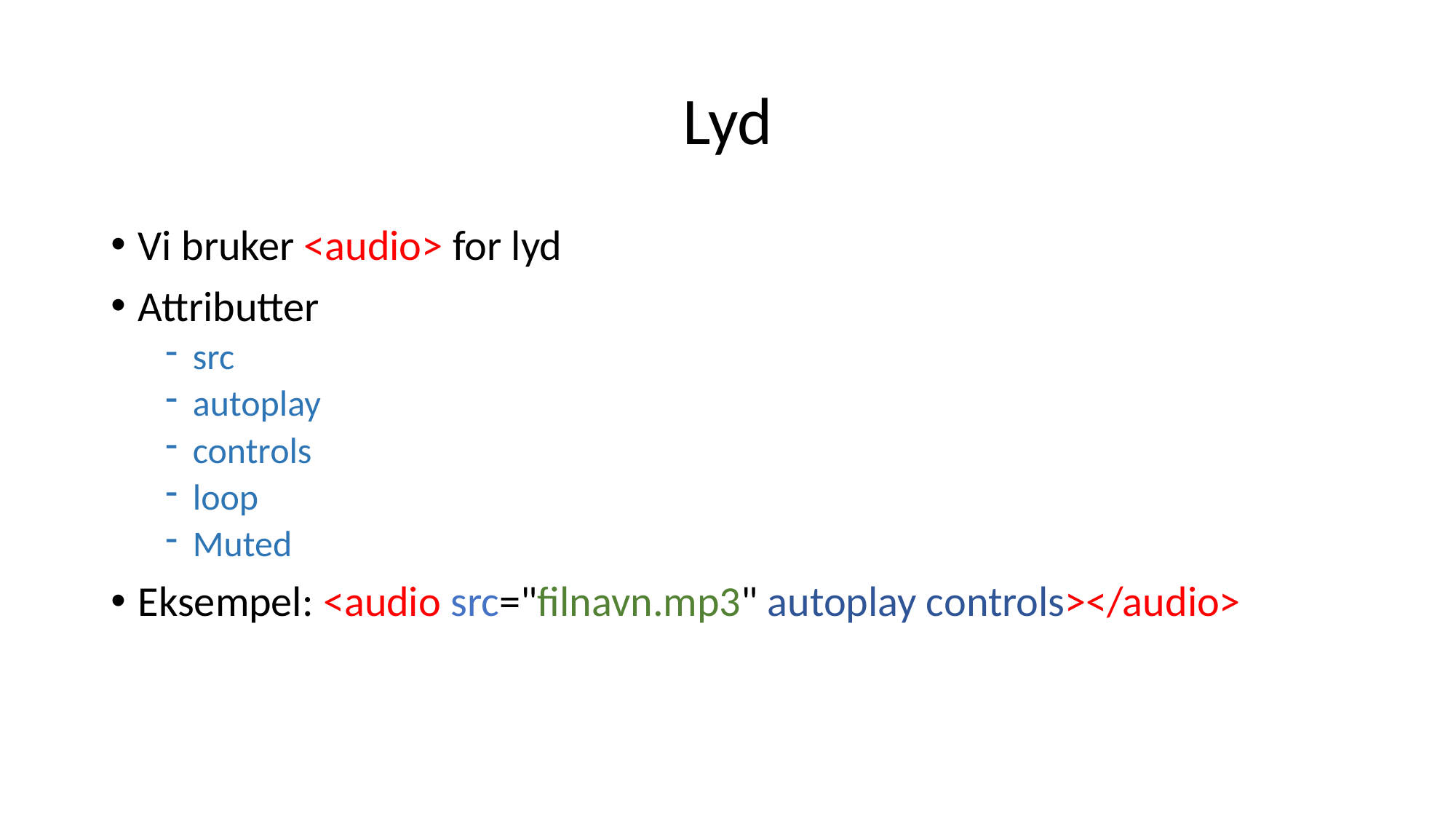

# Lyd
Vi bruker <audio> for lyd
Attributter
src
autoplay
controls
loop
Muted
Eksempel: <audio src="filnavn.mp3" autoplay controls></audio>